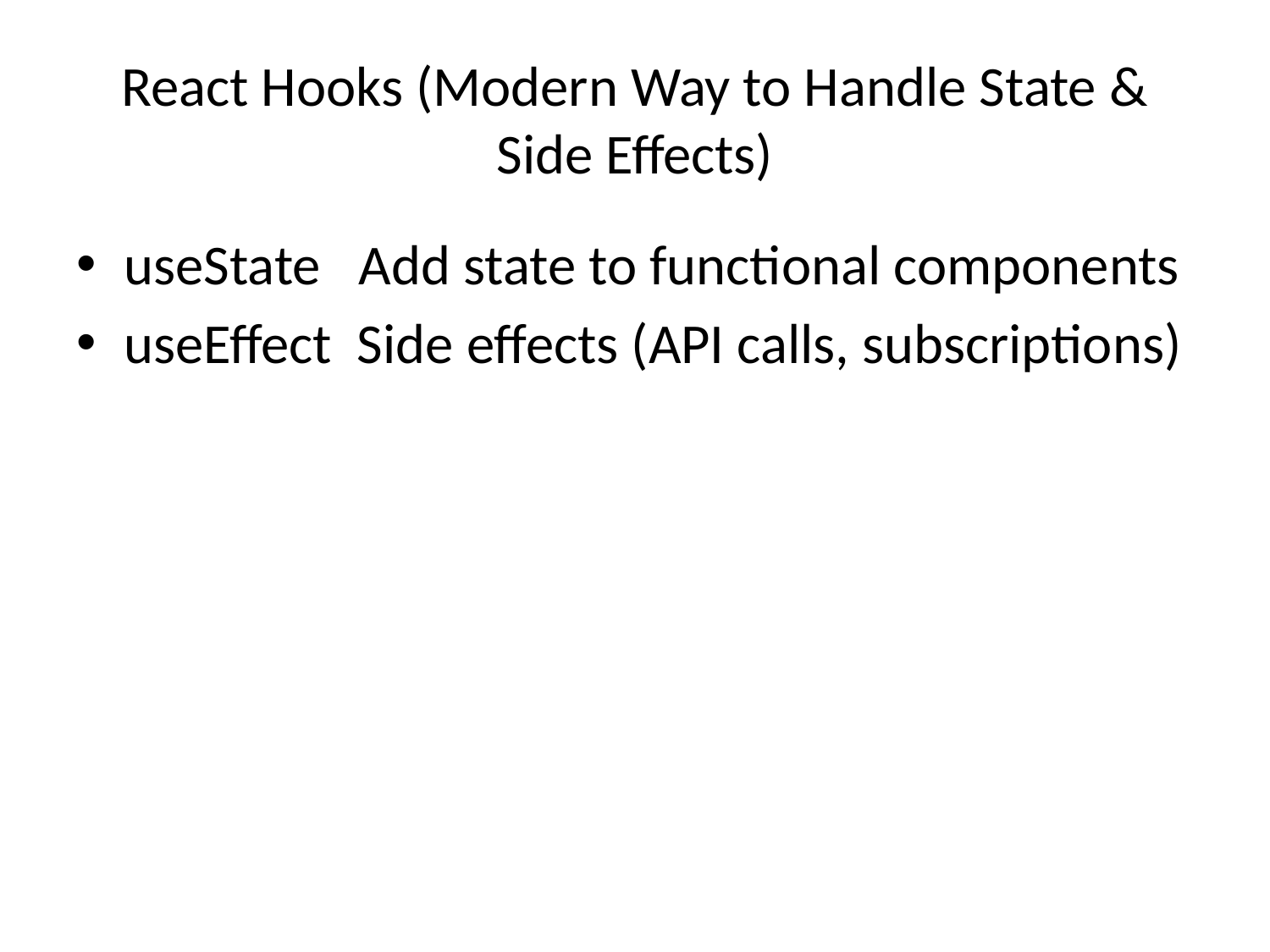

# React Hooks (Modern Way to Handle State & Side Effects)
useState   Add state to functional components
useEffect  Side effects (API calls, subscriptions)